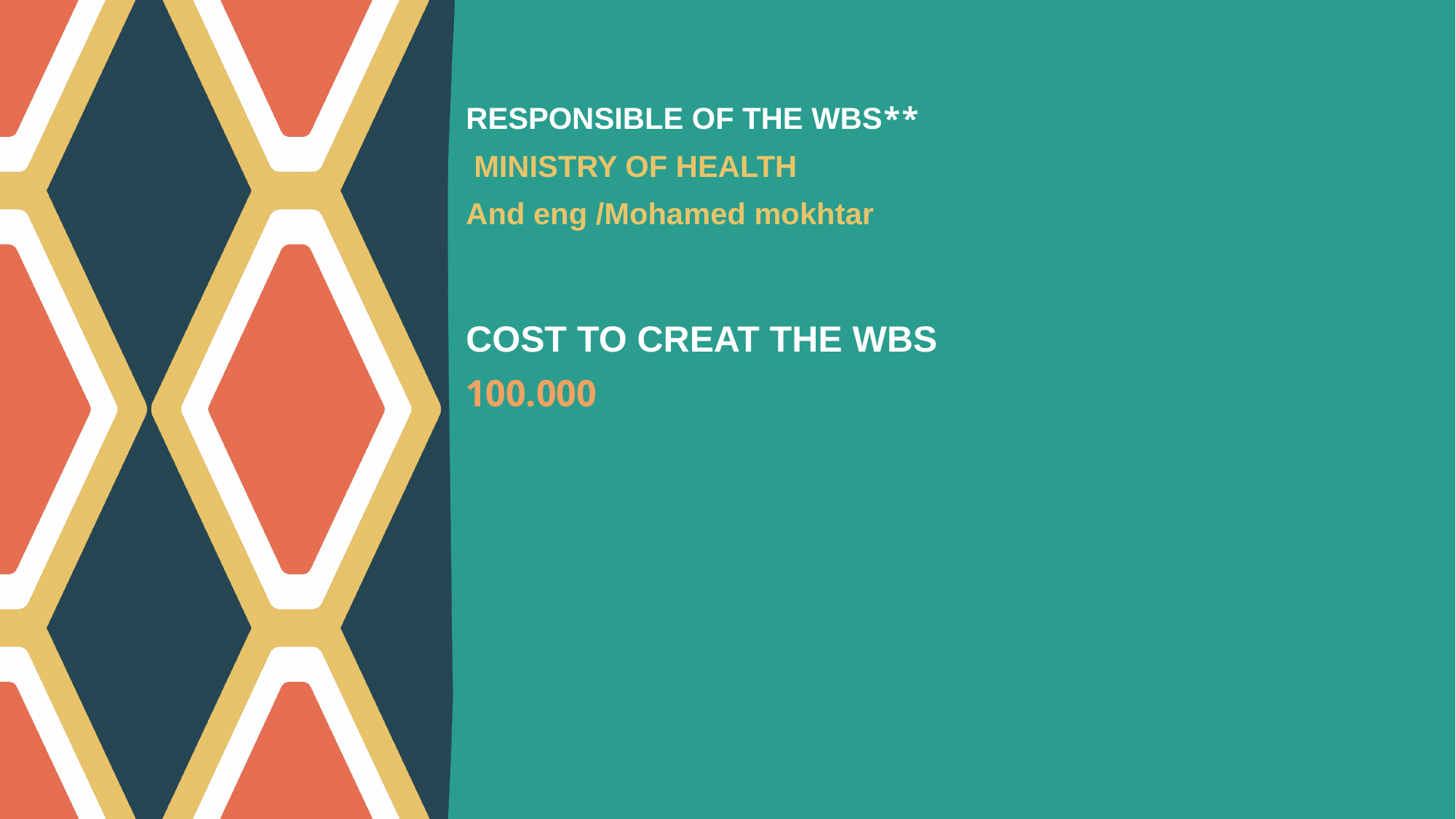

**RESPONSIBLE OF THE WBS
MINISTRY OF HEALTH
And eng /Mohamed mokhtar

COST TO CREAT THE WBS
100.000